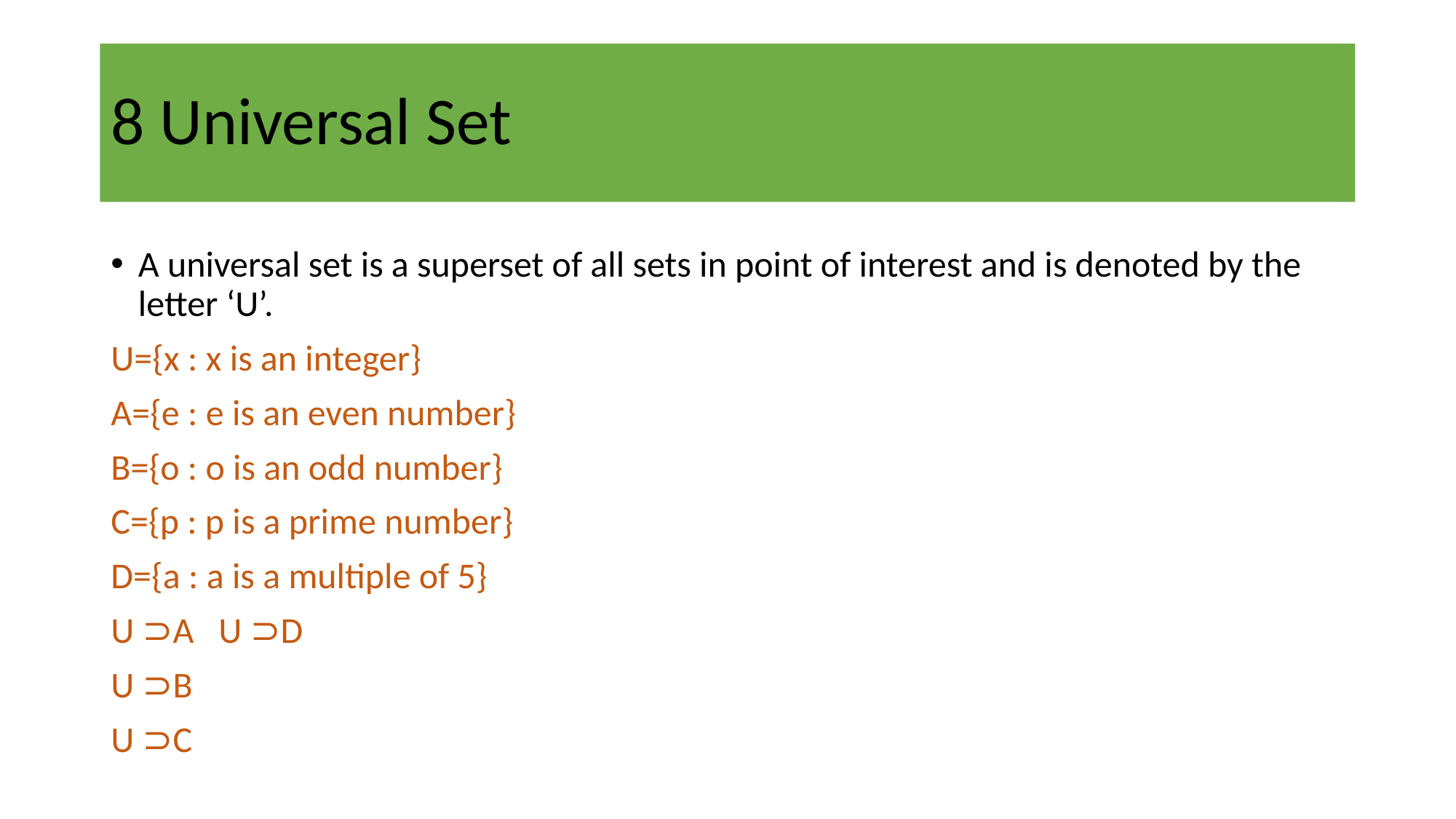

# 8 Universal Set
A universal set is a superset of all sets in point of interest and is denoted by the letter ‘U’.
U={x : x is an integer}
A={e : e is an even number}
B={o : o is an odd number}
C={p : p is a prime number}
D={a : a is a multiple of 5}
U ⊃A   U ⊃D
U ⊃B
U ⊃C